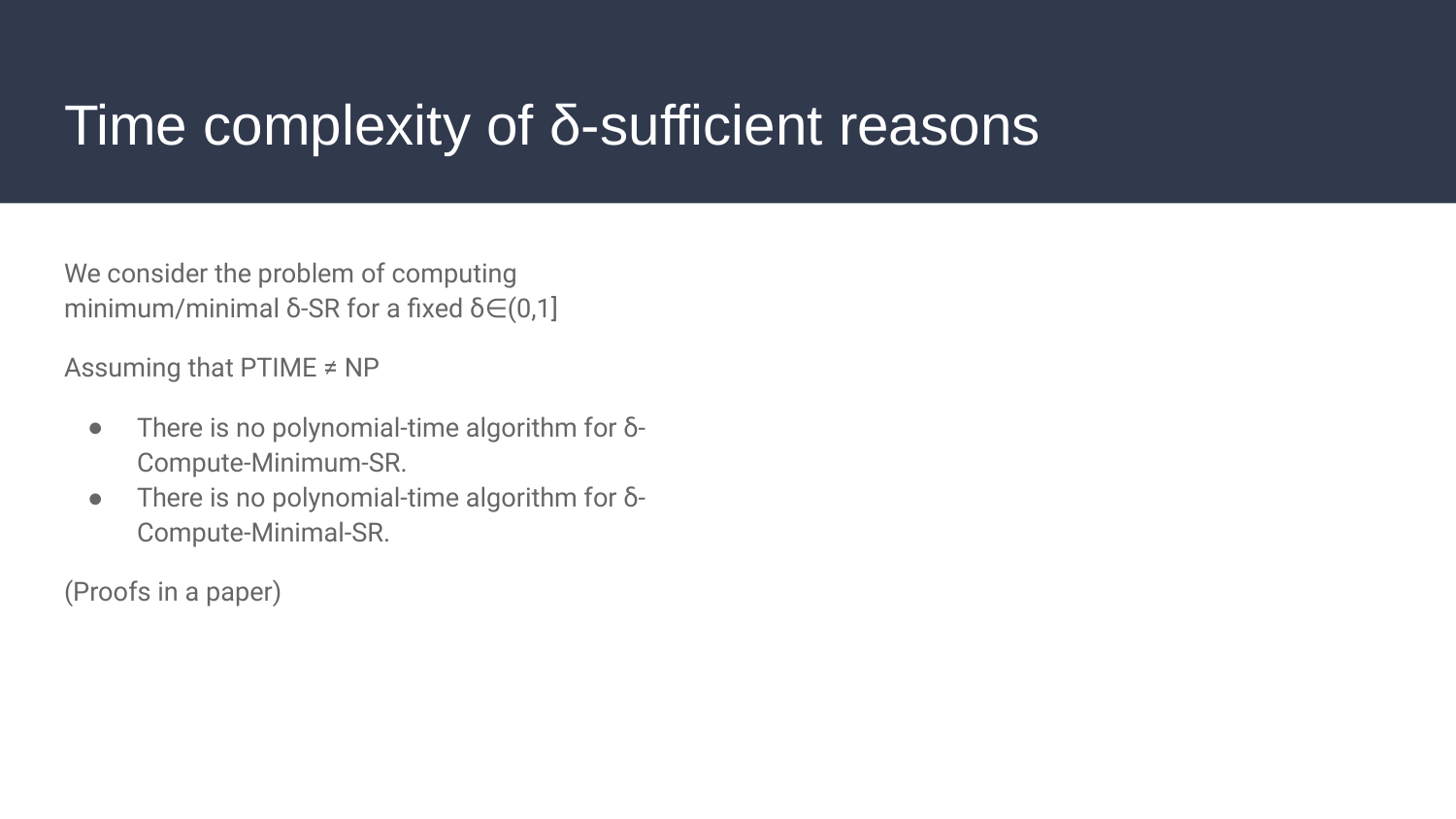

# Time complexity of δ-sufficient reasons
We consider the problem of computing minimum/minimal δ-SR for a fixed δ∈(0,1]
Assuming that PTIME ≠ NP
There is no polynomial-time algorithm for δ-Compute-Minimum-SR.
There is no polynomial-time algorithm for δ-Compute-Minimal-SR.
(Proofs in a paper)
For δ = 1 there exists a polynomial algorithm, based on observation 1. For δ ≠ 1 observation is no longer valid.
See example 2:
y{1,2,3}is ⅝-SR but is not minimal, because y∅ is also ⅝-SR. But if we remove any feature from y{1,2,3} we don’t get ⅝-SR.
So, we cannot use similar algorithm.